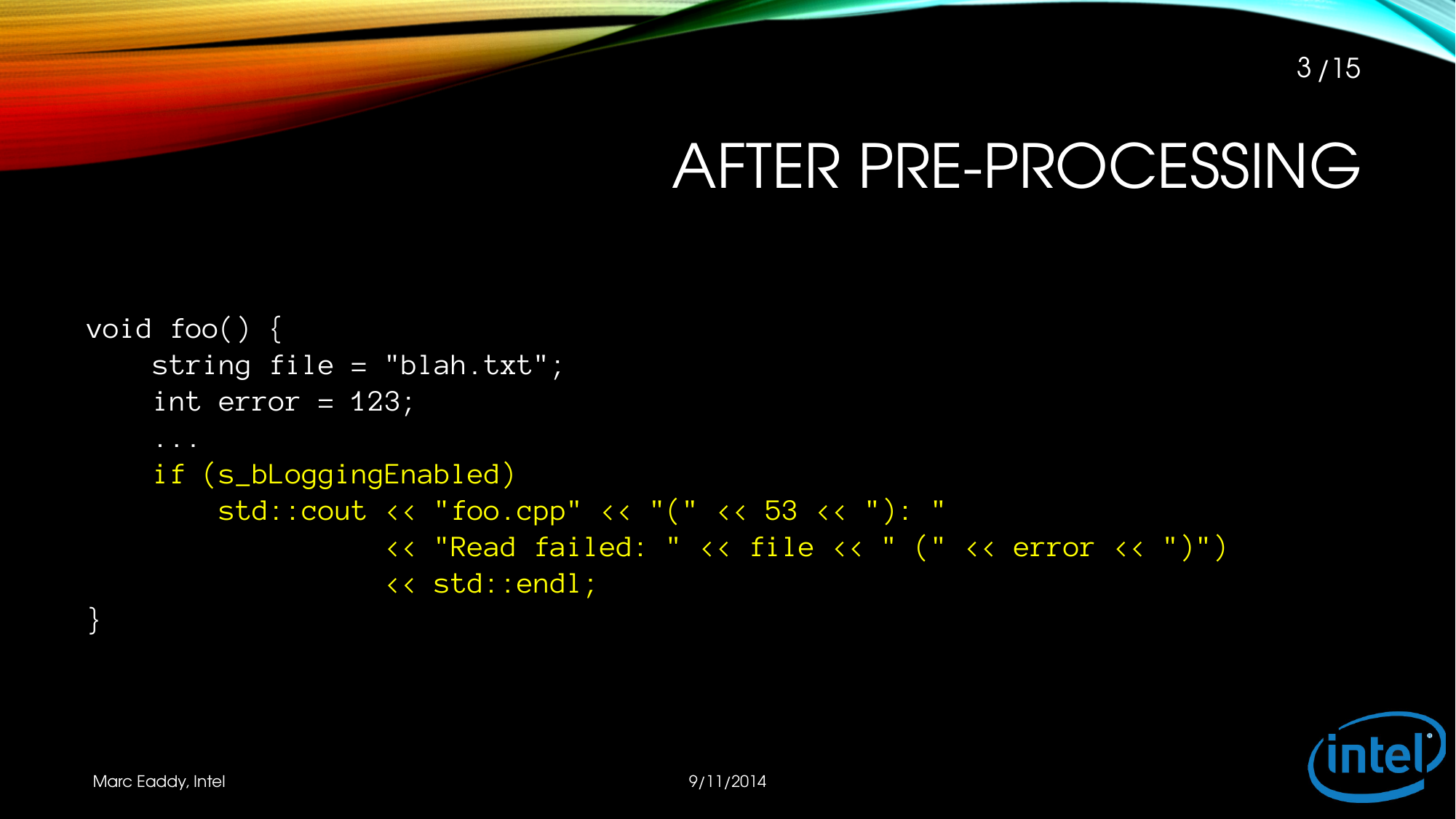

3
# After PRE-PROCESSING
void foo() {
    string file = "blah.txt";
    int error = 123;
    ...
    if (s_bLoggingEnabled)
        std::cout << "foo.cpp" << "(" << 53 << "): "
                  << "Read failed: " << file << " (" << error << ")")
                  << std::endl;
}
9/11/2014
Marc Eaddy, Intel